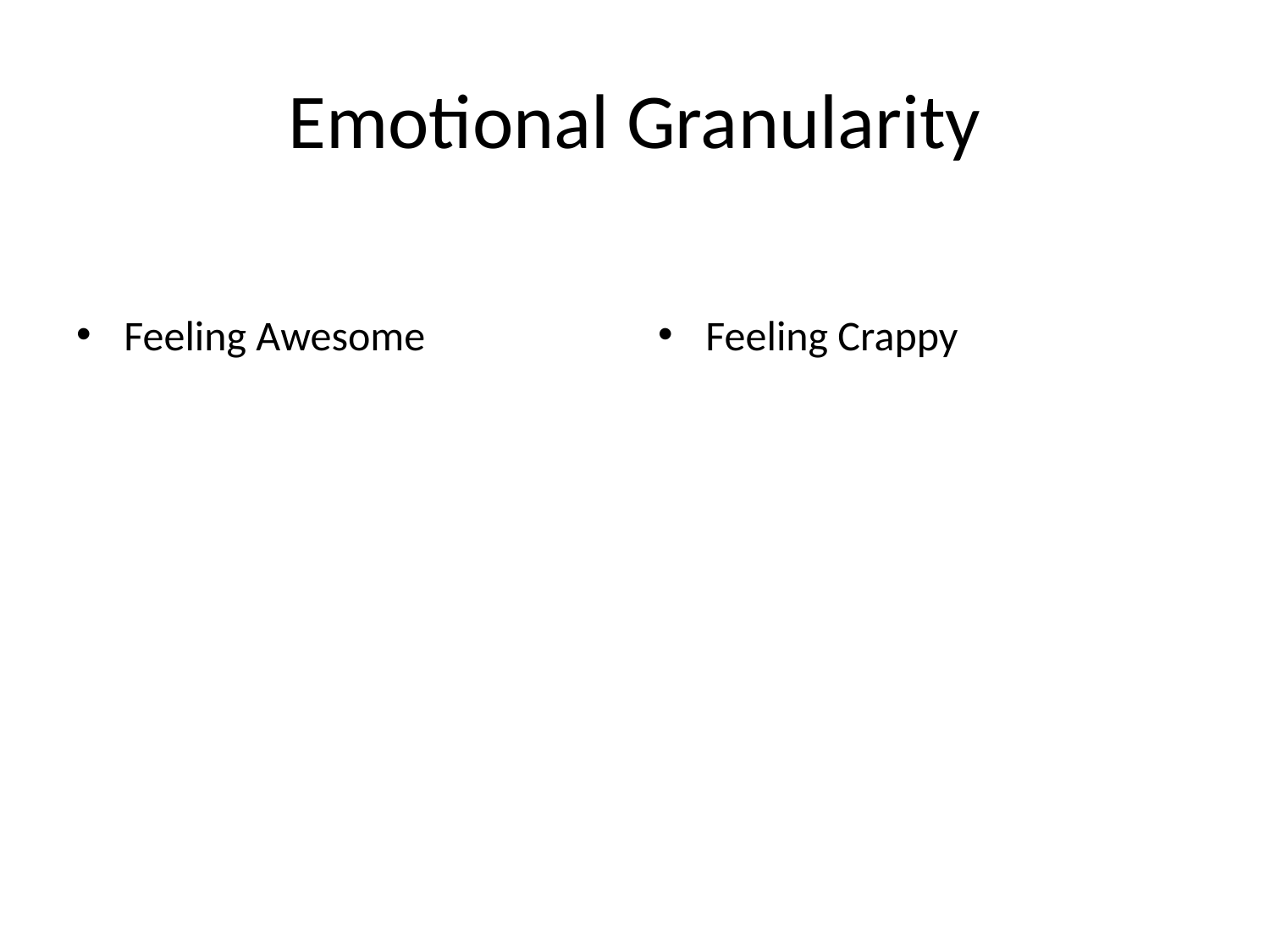

# Emotional Granularity

Feeling Awesome
Feeling Crappy